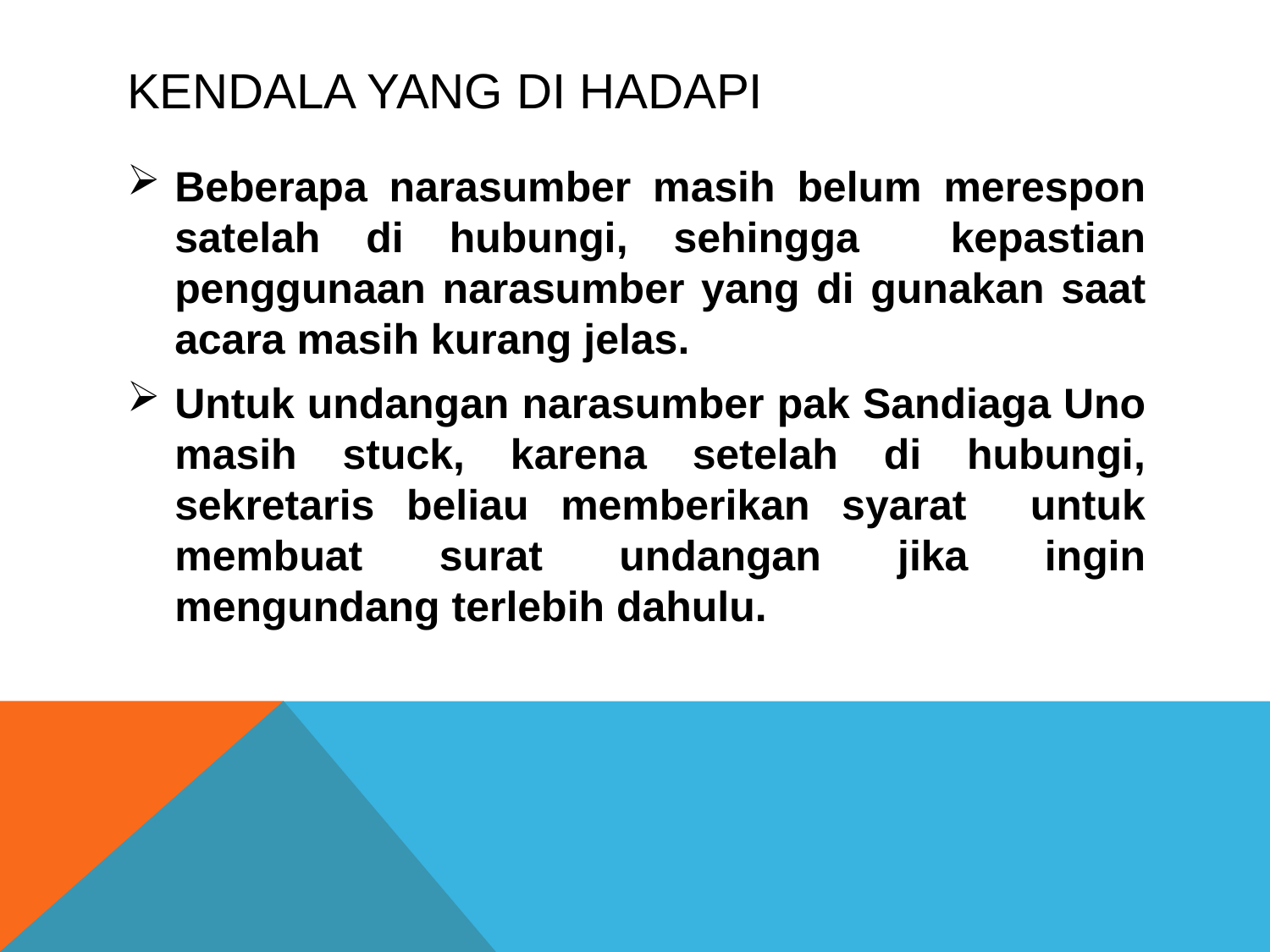

# Kendala yang di hadapi
Beberapa narasumber masih belum merespon satelah di hubungi, sehingga  kepastian penggunaan narasumber yang di gunakan saat acara masih kurang jelas.
Untuk undangan narasumber pak Sandiaga Uno masih stuck, karena setelah di hubungi, sekretaris beliau memberikan syarat  untuk membuat surat undangan jika ingin mengundang terlebih dahulu.